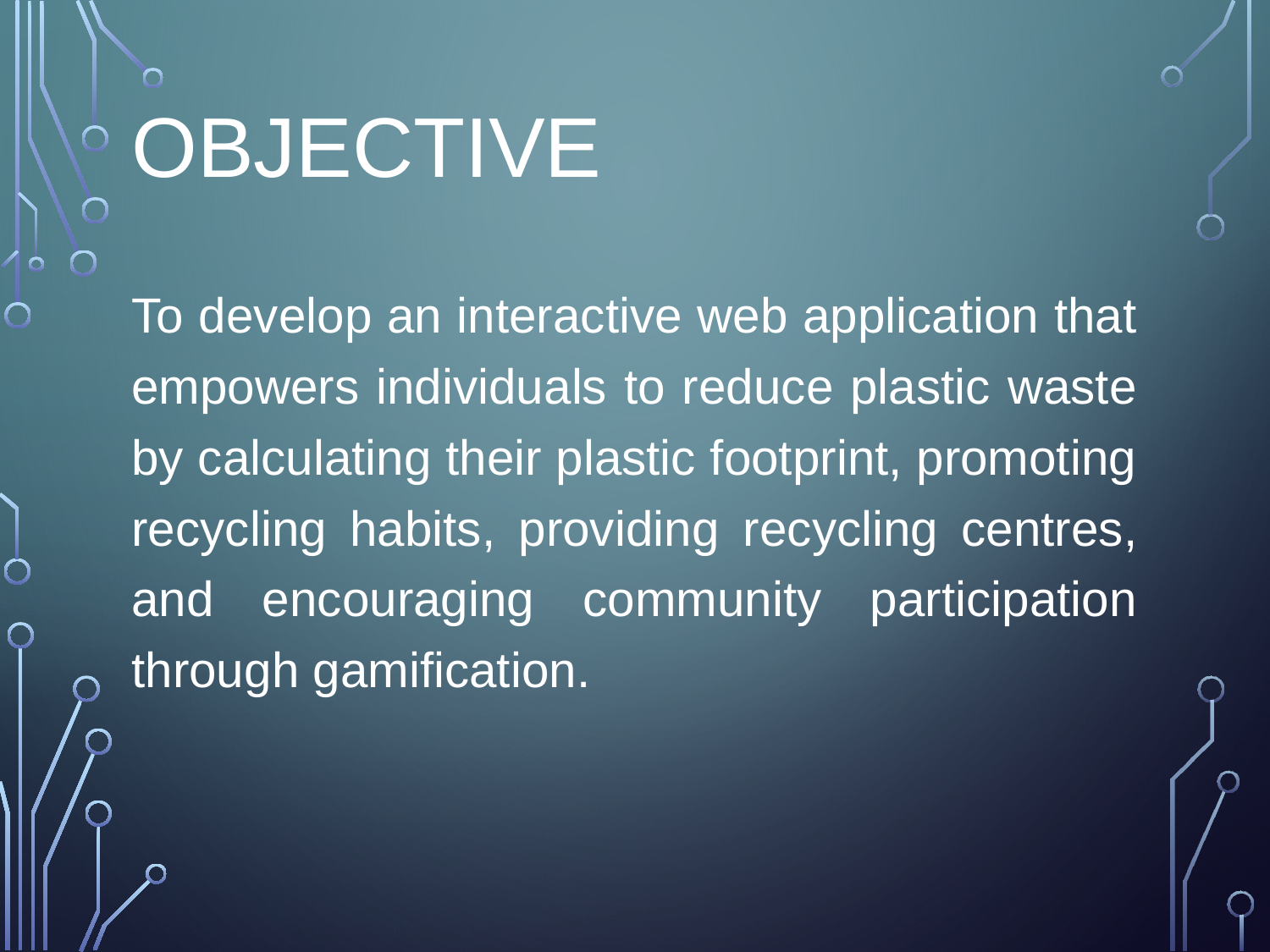

# Objective
To develop an interactive web application that empowers individuals to reduce plastic waste by calculating their plastic footprint, promoting recycling habits, providing recycling centres, and encouraging community participation through gamification.